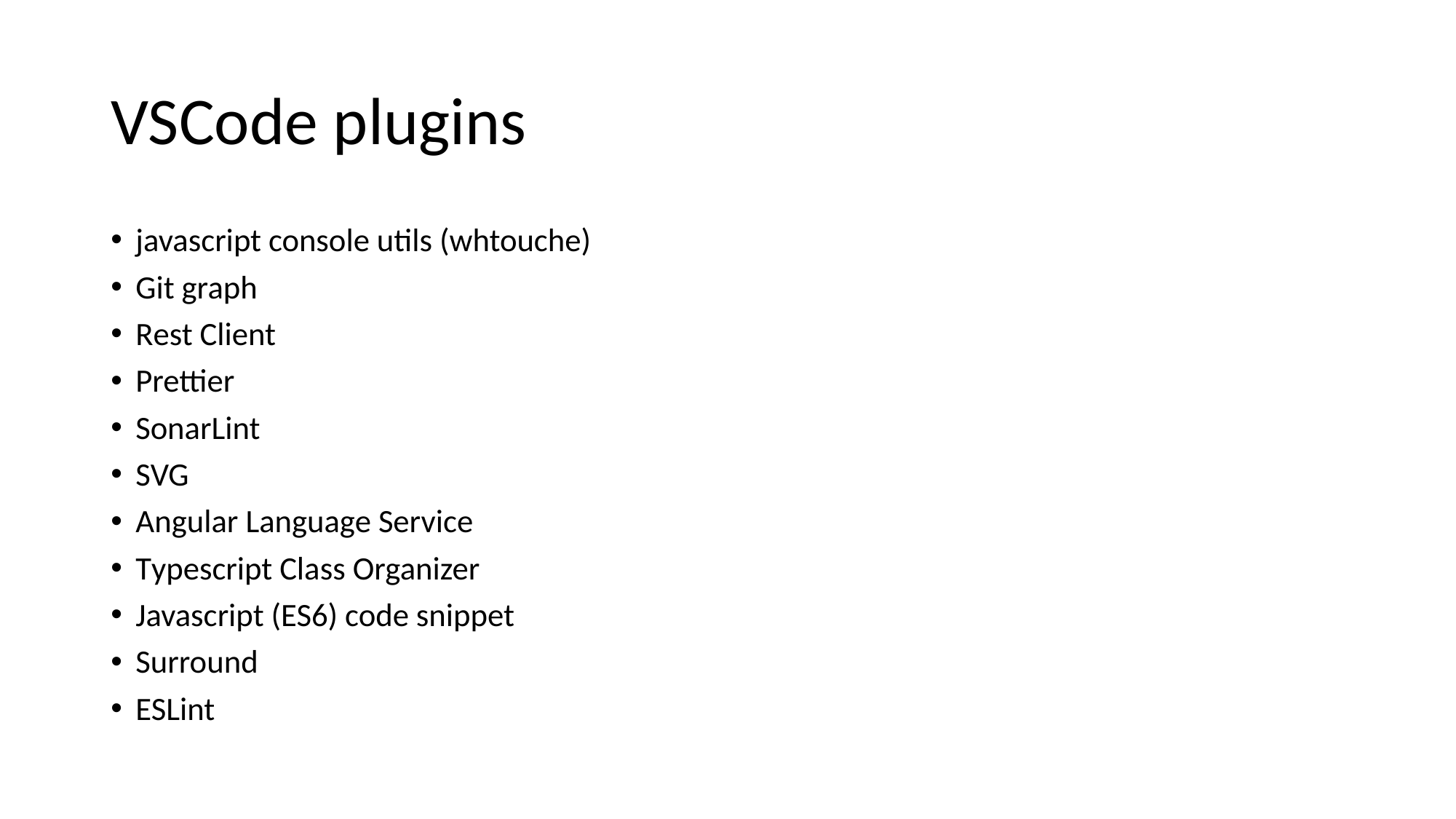

# VSCode plugins
javascript console utils (whtouche)
Git graph
Rest Client
Prettier
SonarLint
SVG
Angular Language Service
Typescript Class Organizer
Javascript (ES6) code snippet
Surround
ESLint